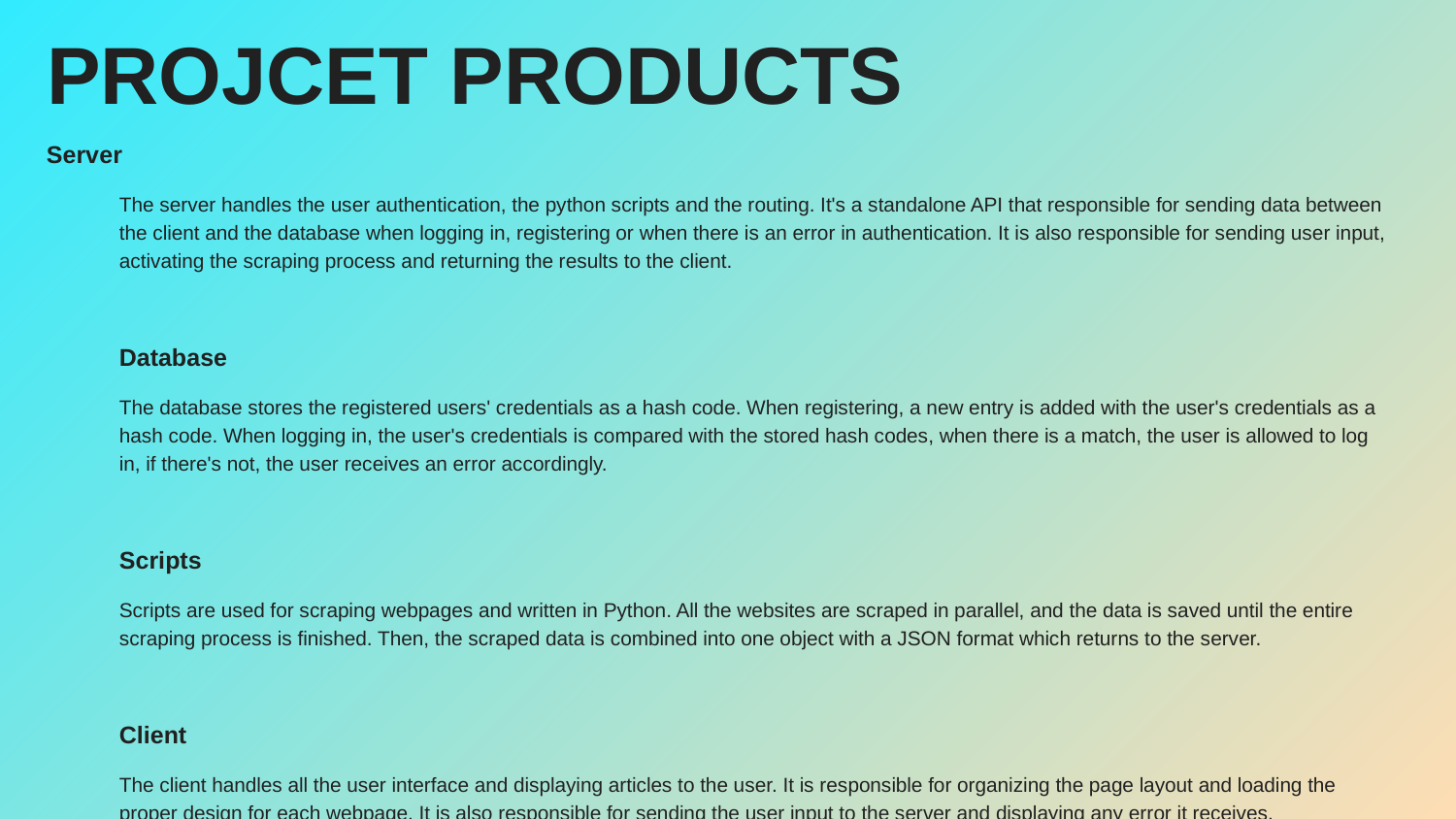

# PROJCET PRODUCTS
Server
The server handles the user authentication, the python scripts and the routing. It's a standalone API that responsible for sending data between the client and the database when logging in, registering or when there is an error in authentication. It is also responsible for sending user input, activating the scraping process and returning the results to the client.

Database
The database stores the registered users' credentials as a hash code. When registering, a new entry is added with the user's credentials as a hash code. When logging in, the user's credentials is compared with the stored hash codes, when there is a match, the user is allowed to log in, if there's not, the user receives an error accordingly.

Scripts
Scripts are used for scraping webpages and written in Python. All the websites are scraped in parallel, and the data is saved until the entire scraping process is finished. Then, the scraped data is combined into one object with a JSON format which returns to the server.

Client
The client handles all the user interface and displaying articles to the user. It is responsible for organizing the page layout and loading the proper design for each webpage. It is also responsible for sending the user input to the server and displaying any error it receives.